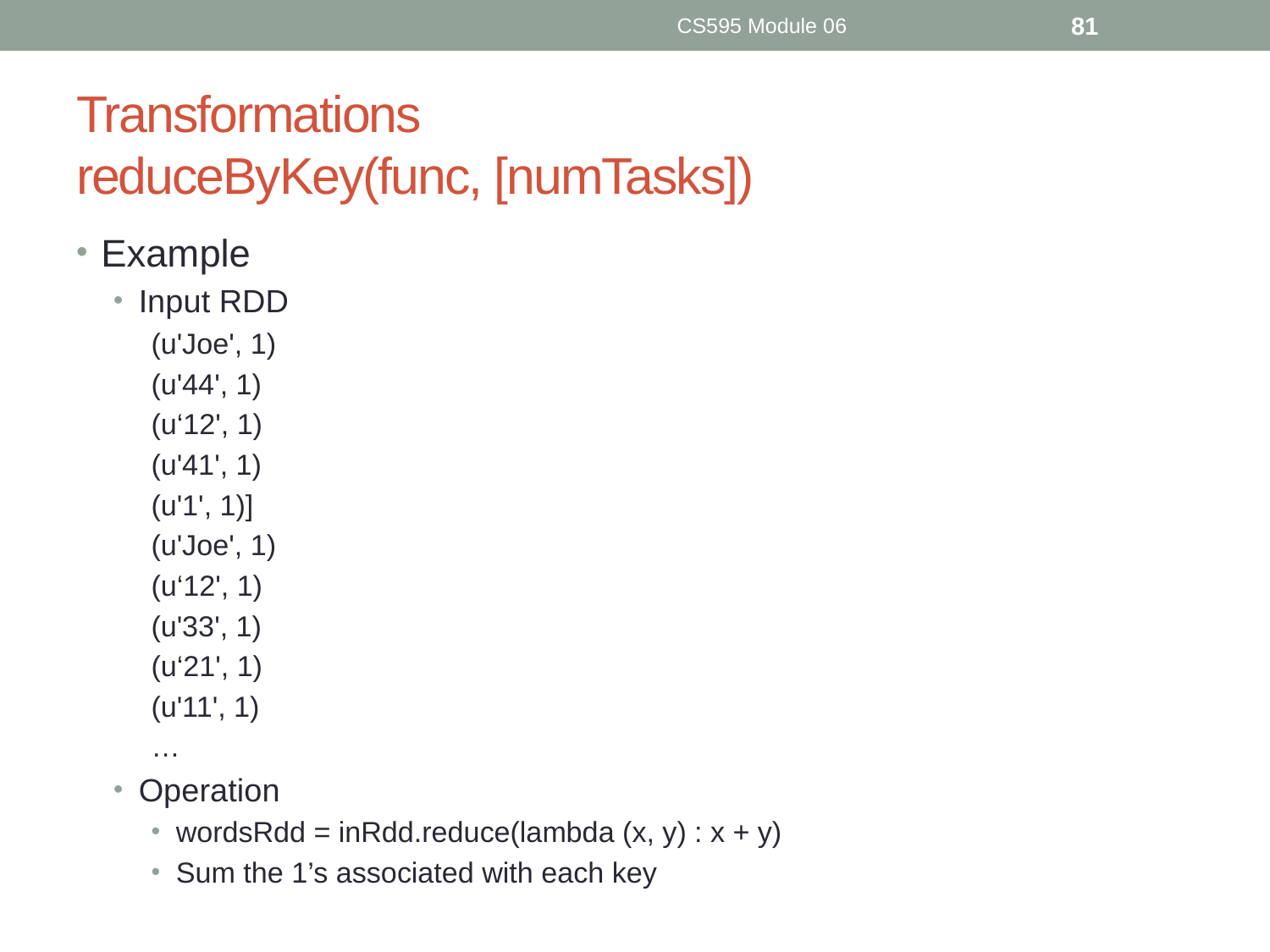

CS595 Module 06
81
# Transformations reduceByKey(func, [numTasks])
Example
Input RDD
(u'Joe', 1)
(u'44', 1)
(u‘12', 1)
(u'41', 1)
(u'1', 1)]
(u'Joe', 1)
(u‘12', 1)
(u'33', 1)
(u‘21', 1)
(u'11', 1)
…
Operation
wordsRdd = inRdd.reduce(lambda (x, y) : x + y)
Sum the 1’s associated with each key